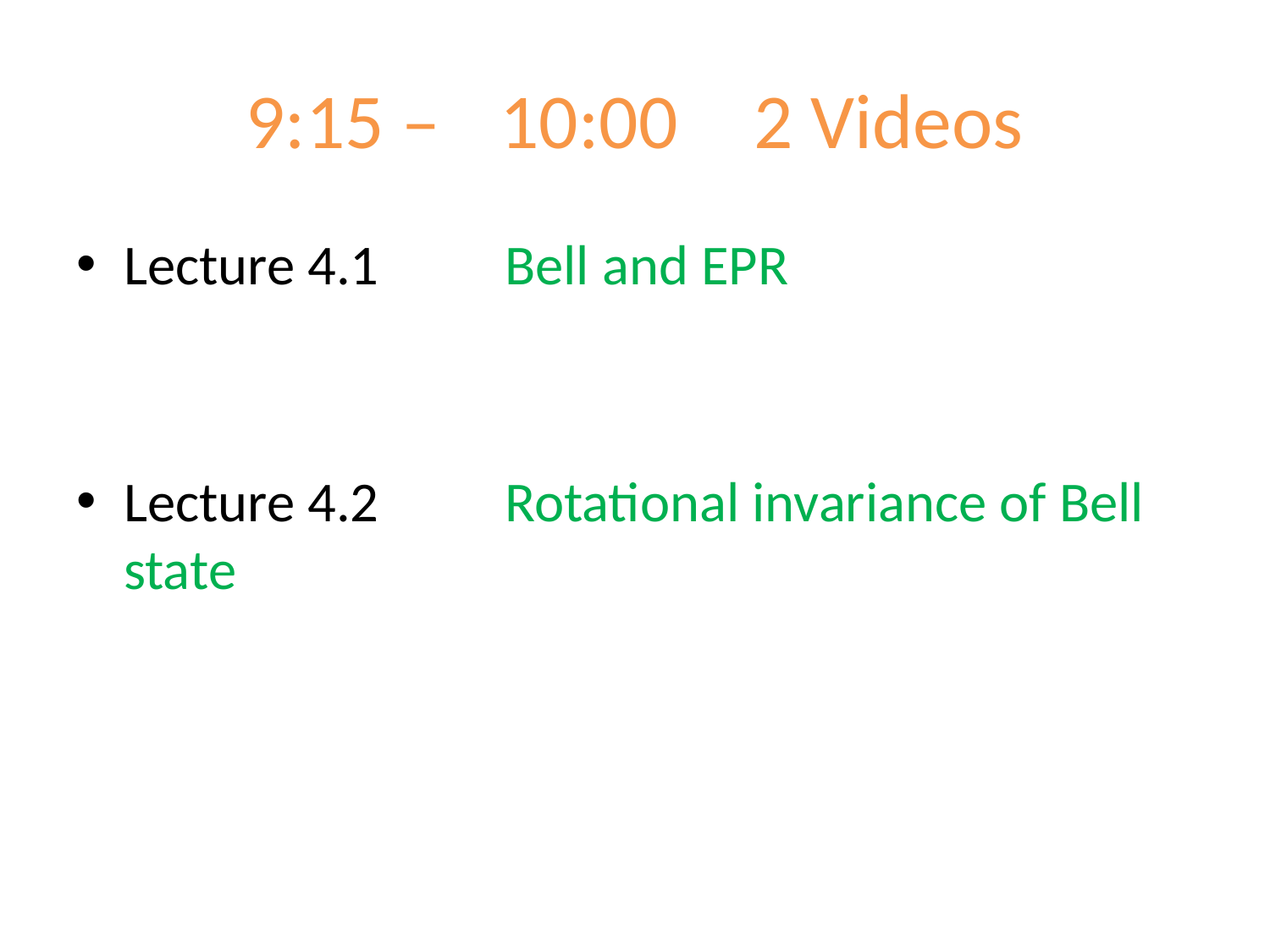

# 9:15 – 	10:00	2 Videos
Lecture 4.1 	Bell and EPR

Lecture 4.2 	Rotational invariance of Bell state